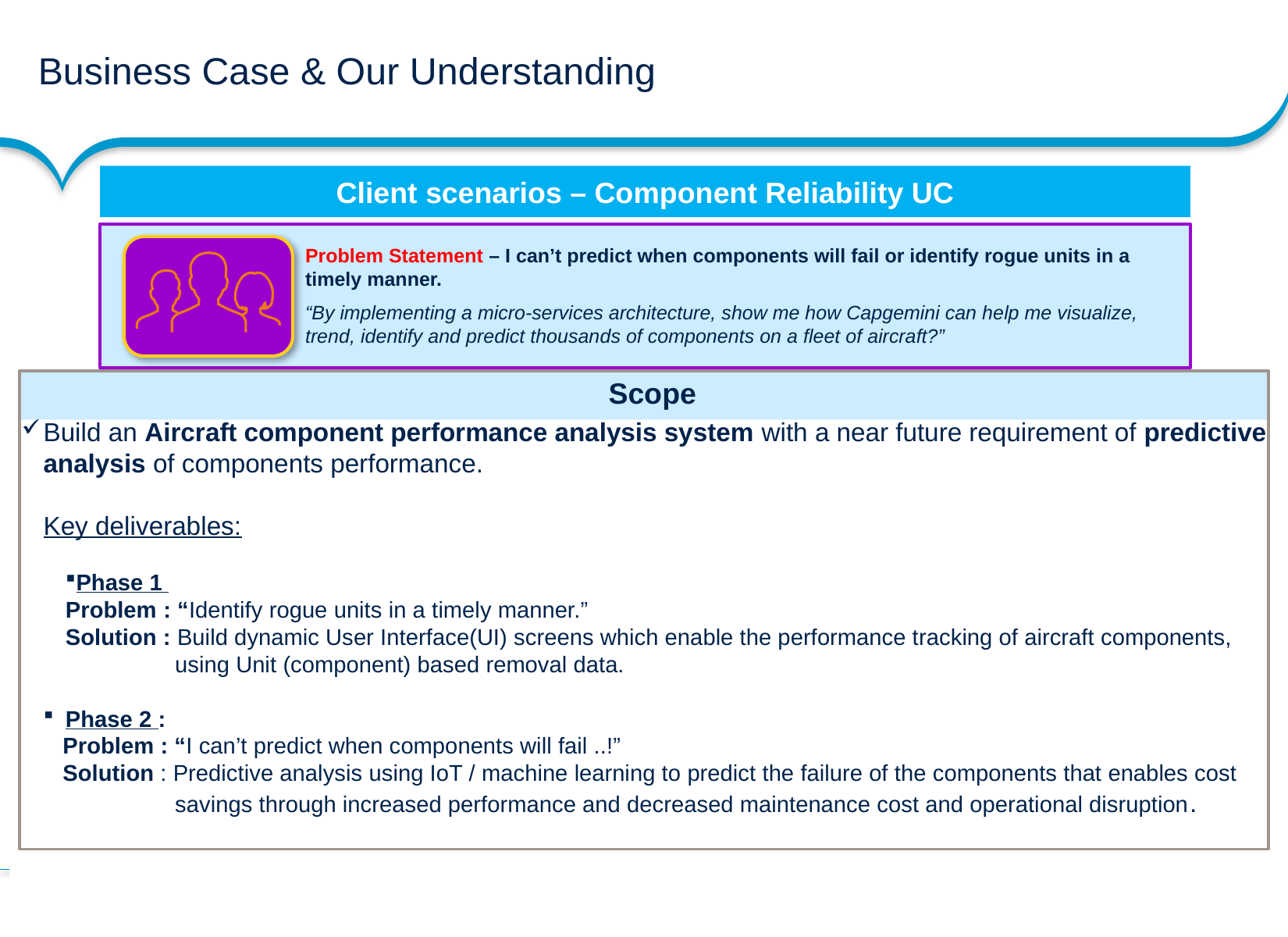

# Business Case & Our Understanding
Client scenarios – Component Reliability UC
Problem Statement – I can’t predict when components will fail or identify rogue units in a timely manner.
“By implementing a micro-services architecture, show me how Capgemini can help me visualize, trend, identify and predict thousands of components on a fleet of aircraft?”

Scope

Build an Aircraft component performance analysis system with a near future requirement of predictive analysis of components performance.

Key deliverables:

Phase 1
Problem : “Identify rogue units in a timely manner.”
Solution : Build dynamic User Interface(UI) screens which enable the performance tracking of aircraft components,       using Unit (component) based removal data.

Phase 2 :
   Problem : “I can’t predict when components will fail ..!”
   Solution : Predictive analysis using IoT / machine learning to predict the failure of the components that enables cost savings through increased performance and decreased maintenance cost and operational disruption.